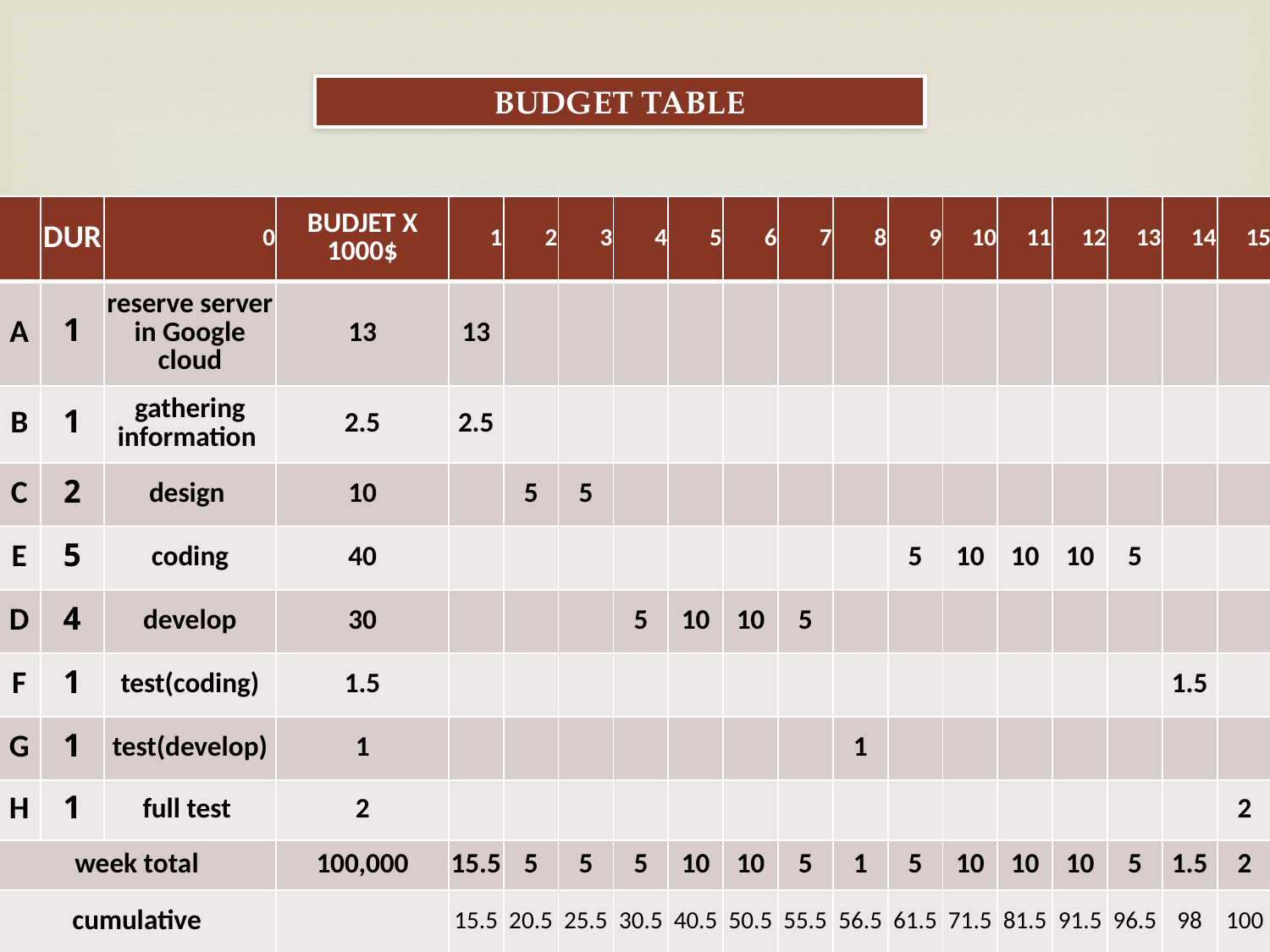

Budget Table
|  | DUR | 0 | BUDJET X 1000$ | 1 | 2 | 3 | 4 | 5 | 6 | 7 | 8 | 9 | 10 | 11 | 12 | 13 | 14 | 15 |
| --- | --- | --- | --- | --- | --- | --- | --- | --- | --- | --- | --- | --- | --- | --- | --- | --- | --- | --- |
| A | 1 | reserve server in Google cloud | 13 | 13 |  |  |  |  |  |  |  |  |  |  |  |  |  |  |
| B | 1 | gathering information | 2.5 | 2.5 |  |  |  |  |  |  |  |  |  |  |  |  |  |  |
| C | 2 | design | 10 |  | 5 | 5 |  |  |  |  |  |  |  |  |  |  |  |  |
| E | 5 | coding | 40 |  |  |  |  |  |  |  |  | 5 | 10 | 10 | 10 | 5 |  |  |
| D | 4 | develop | 30 |  |  |  | 5 | 10 | 10 | 5 |  |  |  |  |  |  |  |  |
| F | 1 | test(coding) | 1.5 |  |  |  |  |  |  |  |  |  |  |  |  |  | 1.5 |  |
| G | 1 | test(develop) | 1 |  |  |  |  |  |  |  | 1 |  |  |  |  |  |  |  |
| H | 1 | full test | 2 |  |  |  |  |  |  |  |  |  |  |  |  |  |  | 2 |
| week total |  |  | 100,000 | 15.5 | 5 | 5 | 5 | 10 | 10 | 5 | 1 | 5 | 10 | 10 | 10 | 5 | 1.5 | 2 |
| cumulative |  |  |  | 15.5 | 20.5 | 25.5 | 30.5 | 40.5 | 50.5 | 55.5 | 56.5 | 61.5 | 71.5 | 81.5 | 91.5 | 96.5 | 98 | 100 |